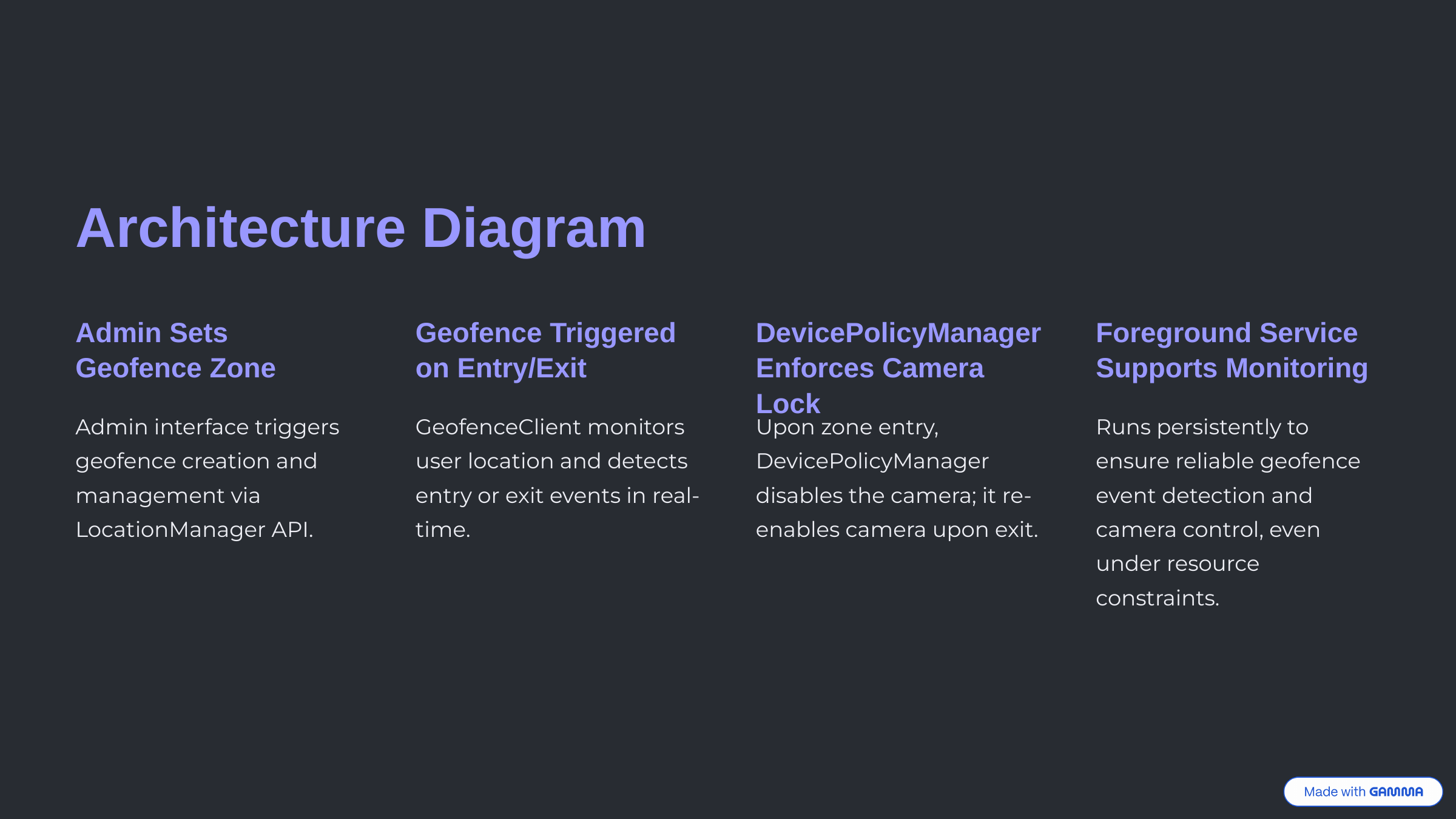

Architecture Diagram
Admin Sets Geofence Zone
Geofence Triggered on Entry/Exit
DevicePolicyManager Enforces Camera Lock
Foreground Service Supports Monitoring
Admin interface triggers geofence creation and management via LocationManager API.
GeofenceClient monitors user location and detects entry or exit events in real-time.
Upon zone entry, DevicePolicyManager disables the camera; it re-enables camera upon exit.
Runs persistently to ensure reliable geofence event detection and camera control, even under resource constraints.